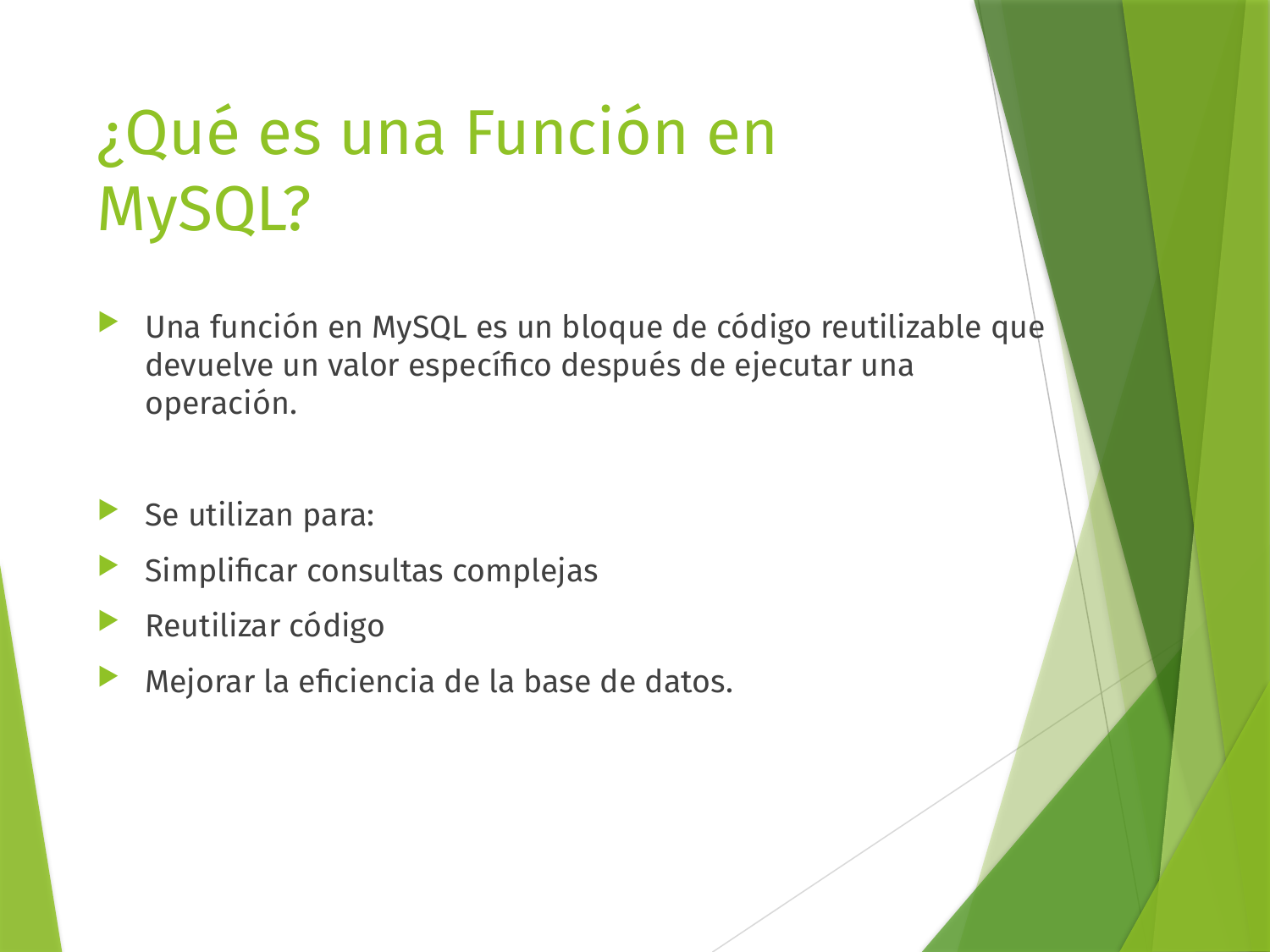

# ¿Qué es una Función en MySQL?
Una función en MySQL es un bloque de código reutilizable que devuelve un valor específico después de ejecutar una operación.

Se utilizan para:
Simplificar consultas complejas
Reutilizar código
Mejorar la eficiencia de la base de datos.